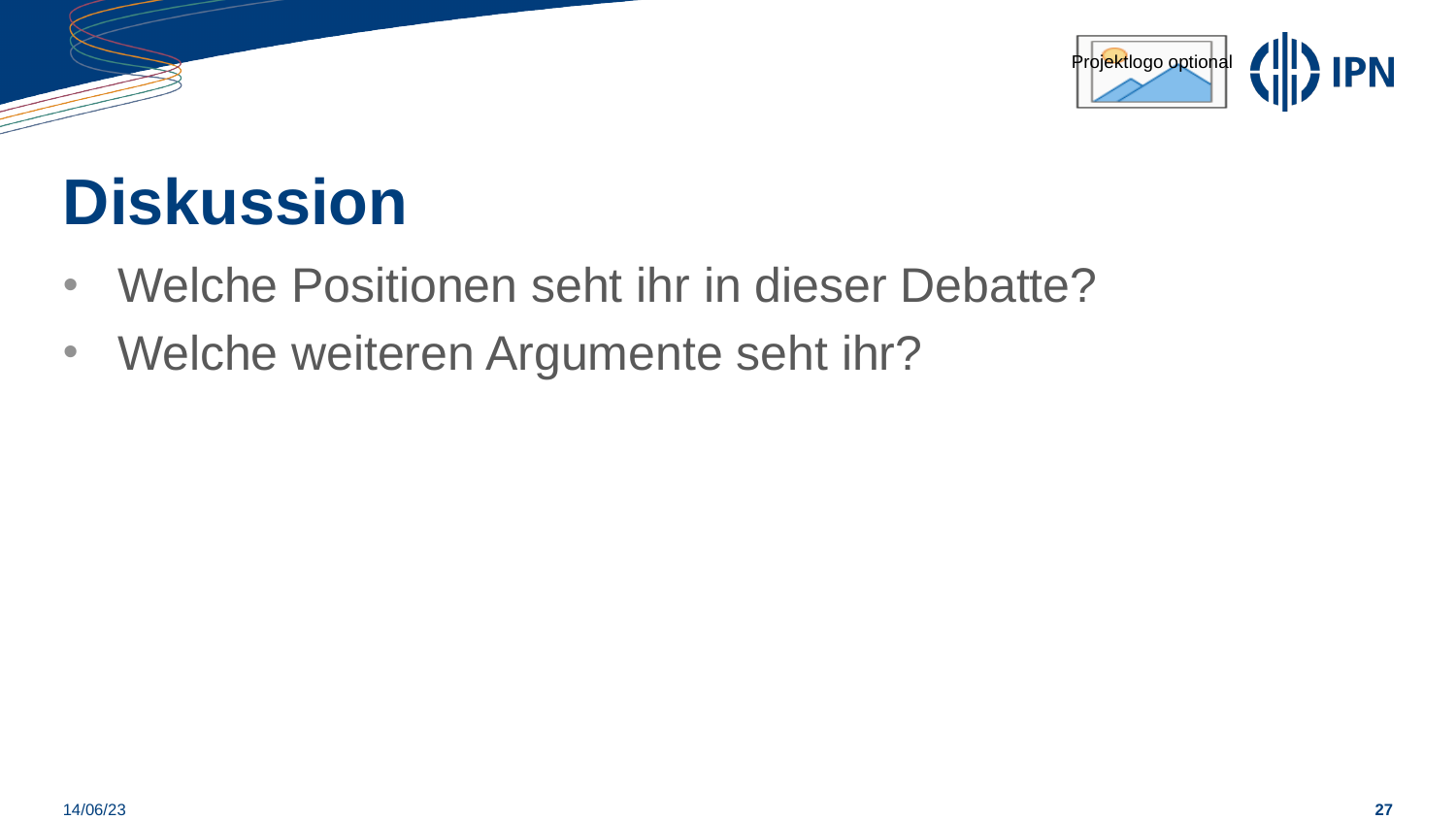

# Diskussion
Welche Positionen seht ihr in dieser Debatte?
Welche weiteren Argumente seht ihr?

14/06/23

27